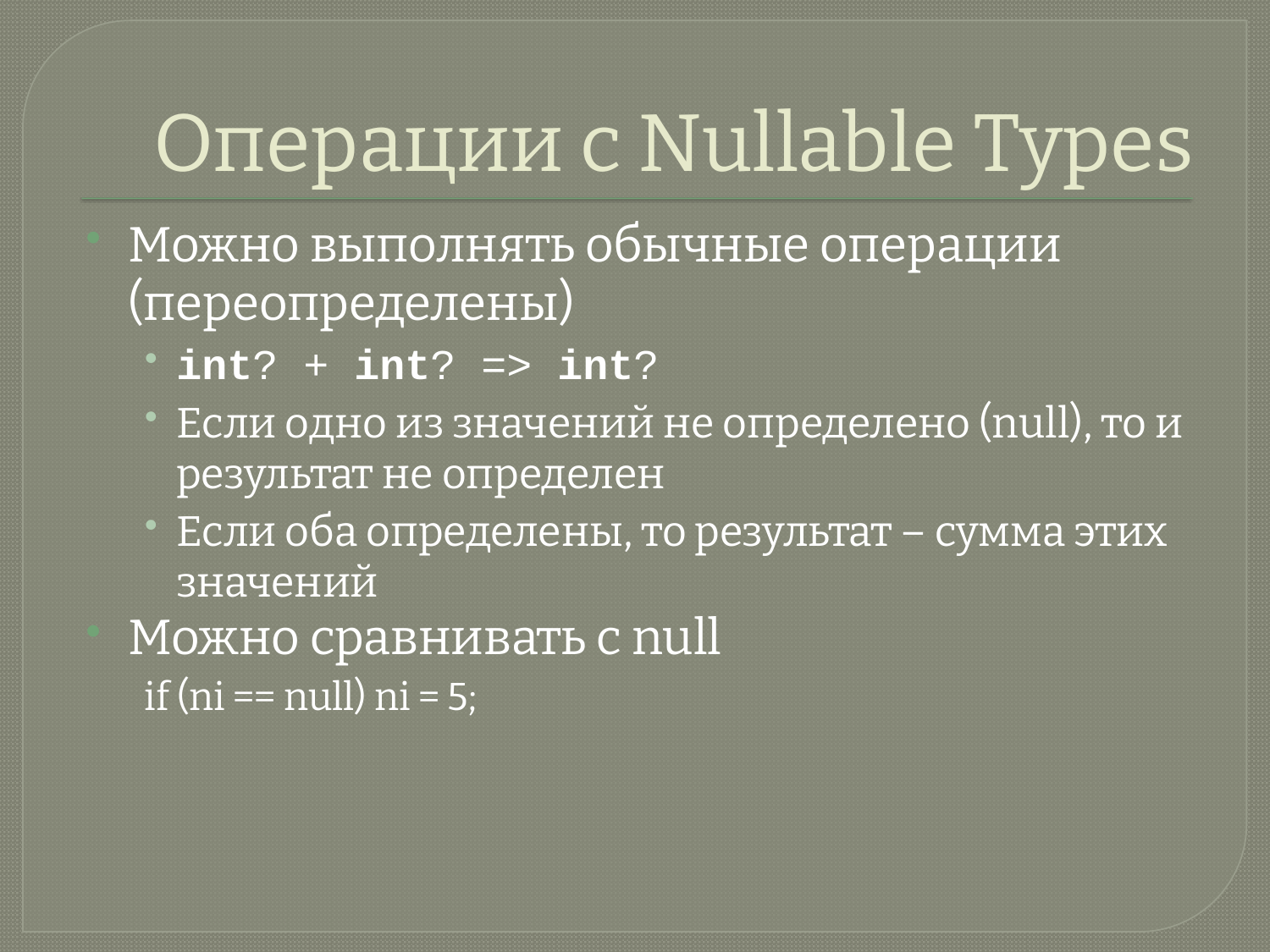

# Операции с Nullable Types
Можно выполнять обычные операции (переопределены)
int? + int? => int?
Если одно из значений не определено (null), то и результат не определен
Если оба определены, то результат – сумма этих значений
Можно сравнивать с null
if (ni == null) ni = 5;